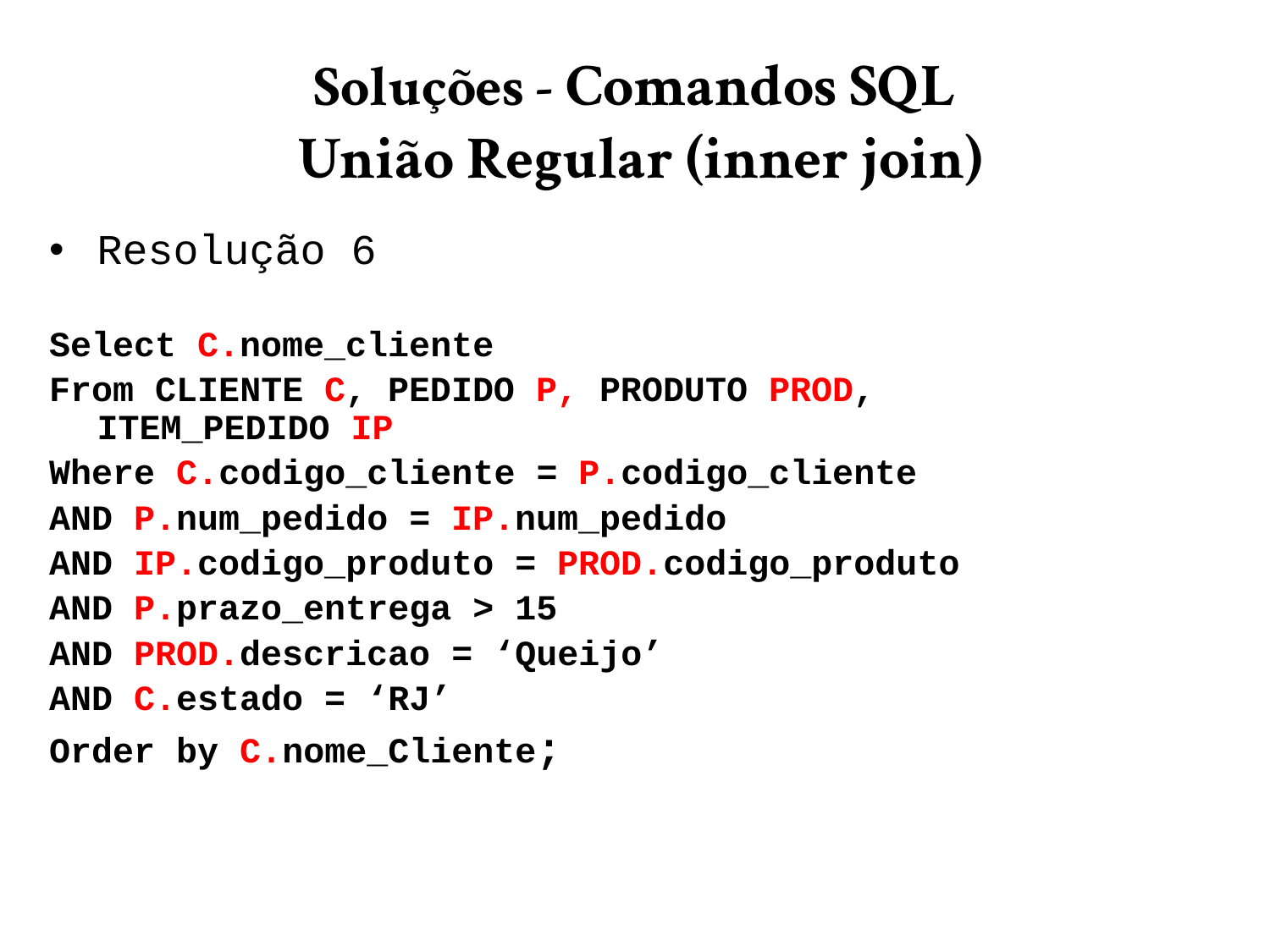

# Soluções - Comandos SQL União Regular (inner join)
Resolução 6

Select C.nome_cliente
From CLIENTE C, PEDIDO P, PRODUTO PROD, ITEM_PEDIDO IP
Where C.codigo_cliente = P.codigo_cliente
AND P.num_pedido = IP.num_pedido
AND IP.codigo_produto = PROD.codigo_produto
AND P.prazo_entrega > 15
AND PROD.descricao = ‘Queijo’
AND C.estado = ‘RJ’
Order by C.nome_Cliente;